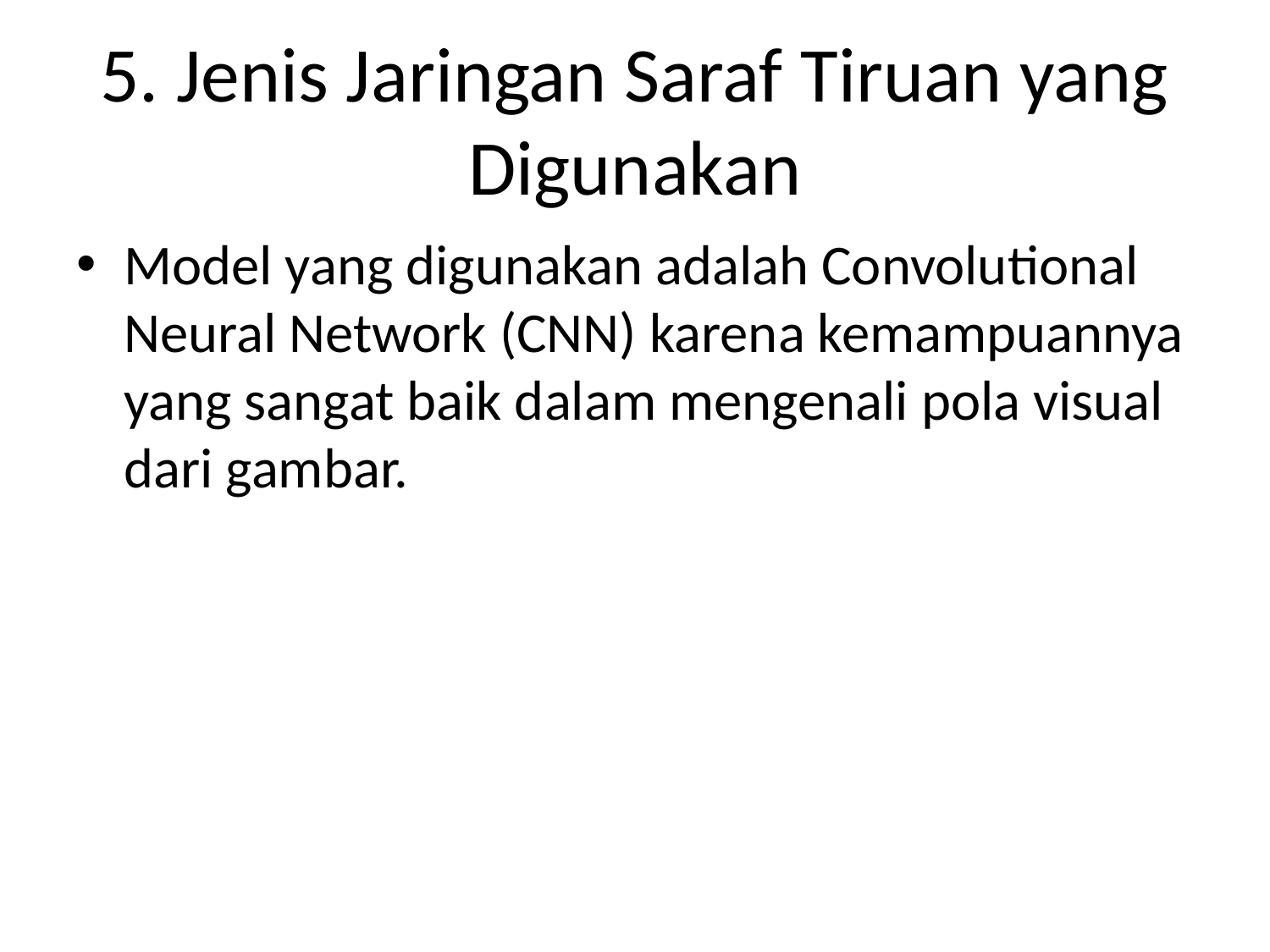

# 5. Jenis Jaringan Saraf Tiruan yang Digunakan
Model yang digunakan adalah Convolutional Neural Network (CNN) karena kemampuannya yang sangat baik dalam mengenali pola visual dari gambar.